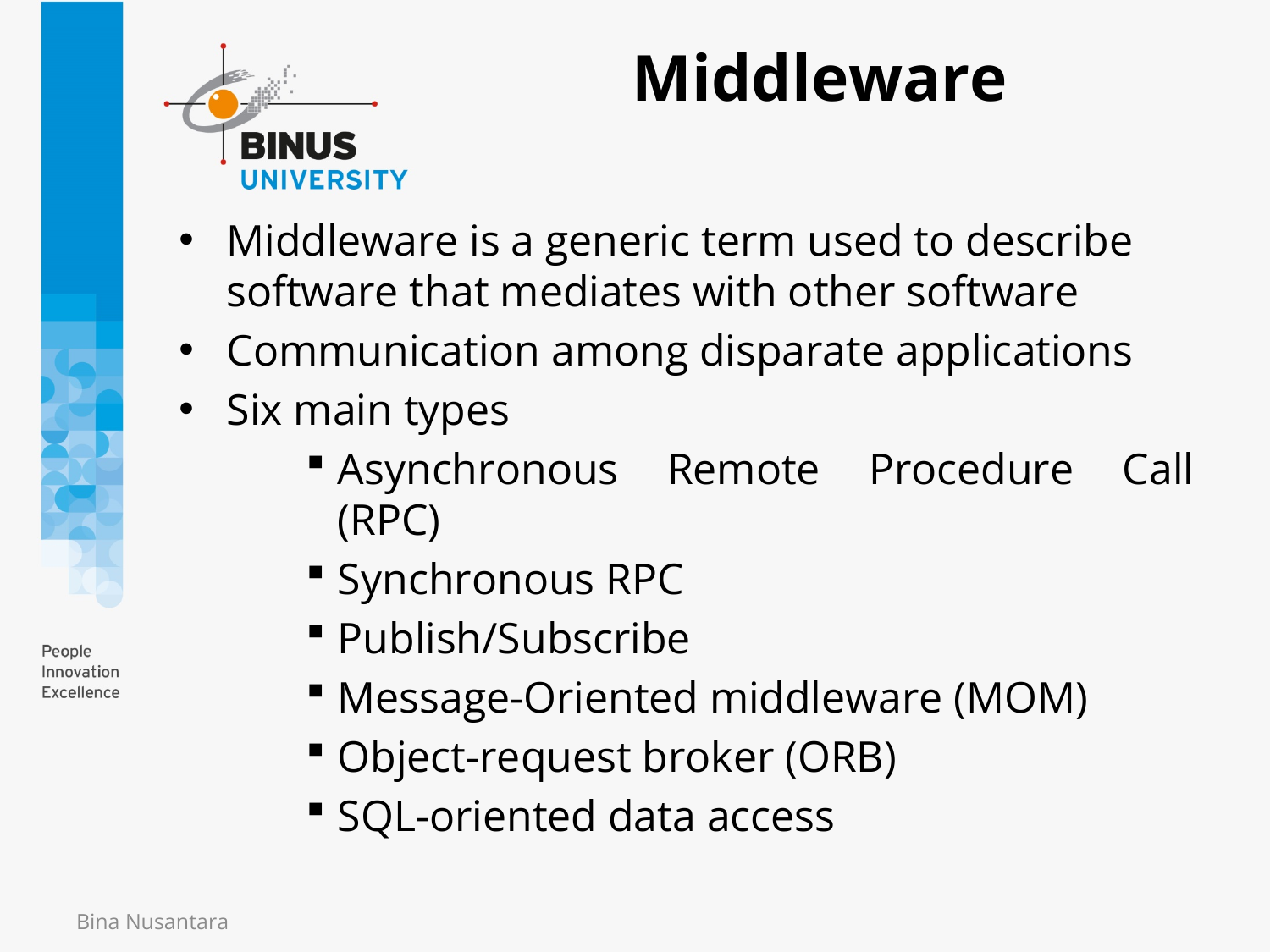

Middleware
Middleware is a generic term used to describe software that mediates with other software
Communication among disparate applications
Six main types
Asynchronous Remote Procedure Call (RPC)
Synchronous RPC
Publish/Subscribe
Message-Oriented middleware (MOM)
Object-request broker (ORB)
SQL-oriented data access

Bina Nusantara